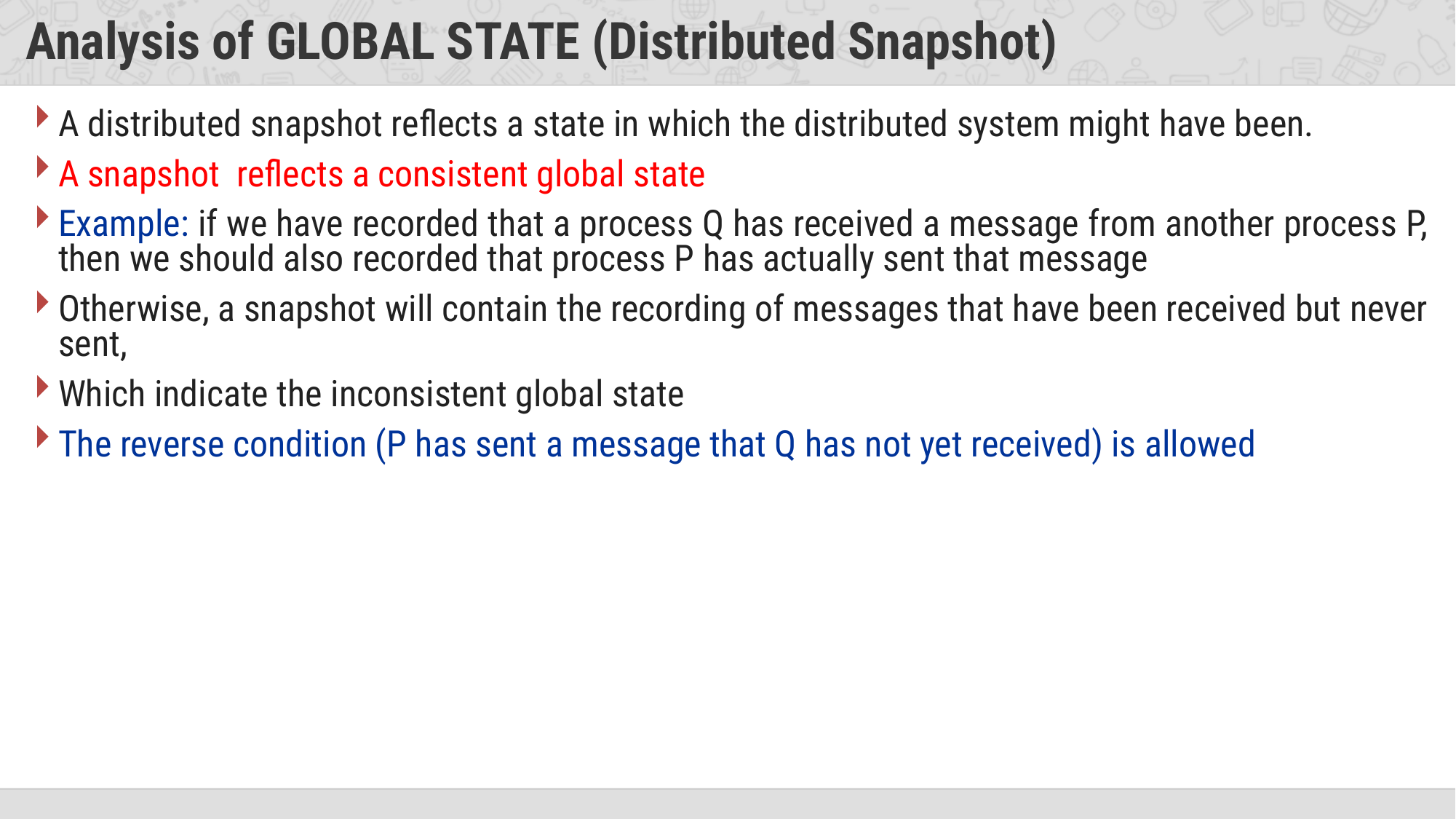

# Analysis of GLOBAL STATE (Distributed Snapshot)
A distributed snapshot reflects a state in which the distributed system might have been.
A snapshot  reflects a consistent global state
Example: if we have recorded that a process Q has received a message from another process P, then we should also recorded that process P has actually sent that message
Otherwise, a snapshot will contain the recording of messages that have been received but never sent,
Which indicate the inconsistent global state
The reverse condition (P has sent a message that Q has not yet received) is allowed